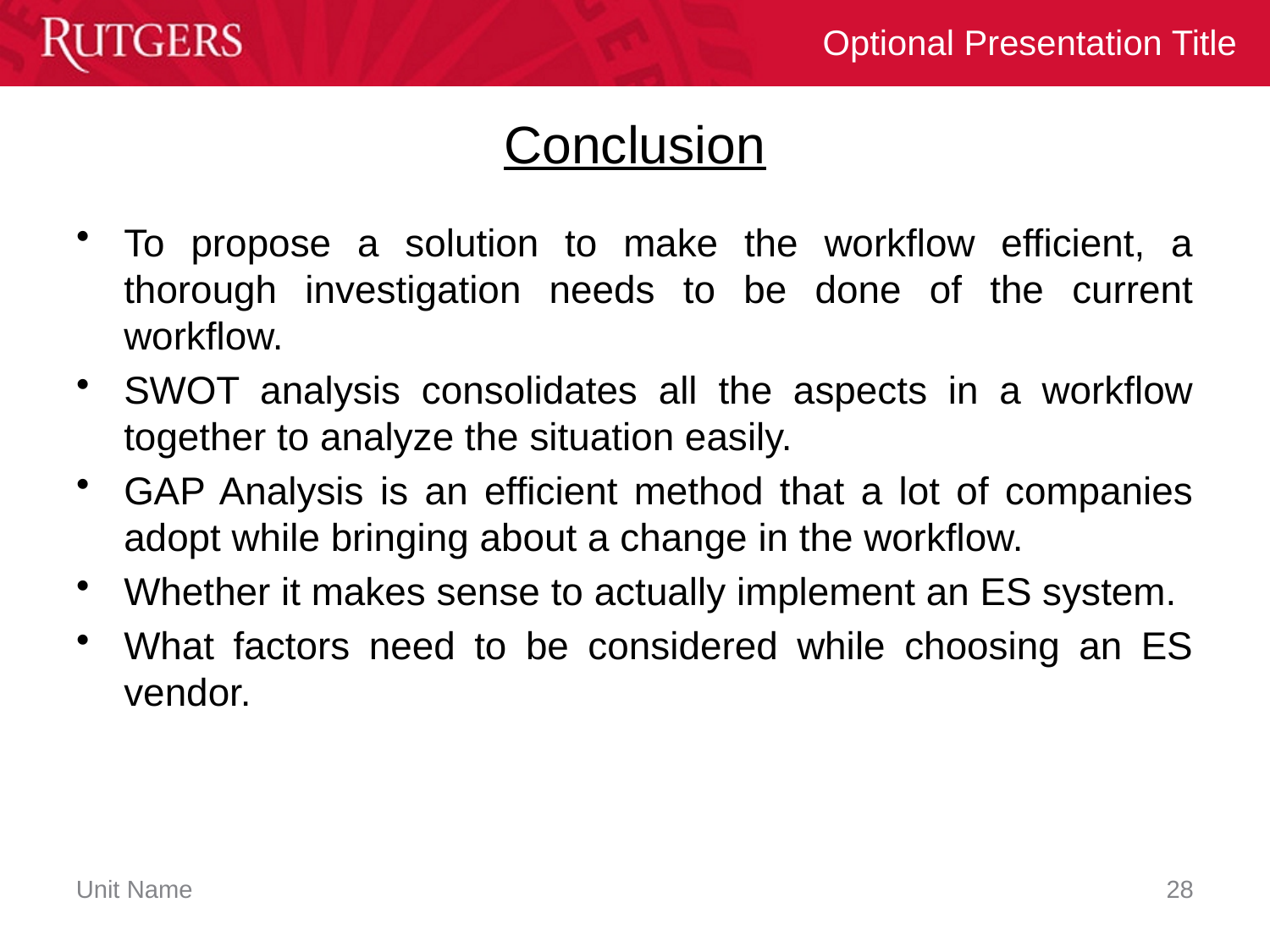

# Conclusion
To propose a solution to make the workflow efficient, a thorough investigation needs to be done of the current workflow.
SWOT analysis consolidates all the aspects in a workflow together to analyze the situation easily.
GAP Analysis is an efficient method that a lot of companies adopt while bringing about a change in the workflow.
Whether it makes sense to actually implement an ES system.
What factors need to be considered while choosing an ES vendor.
28